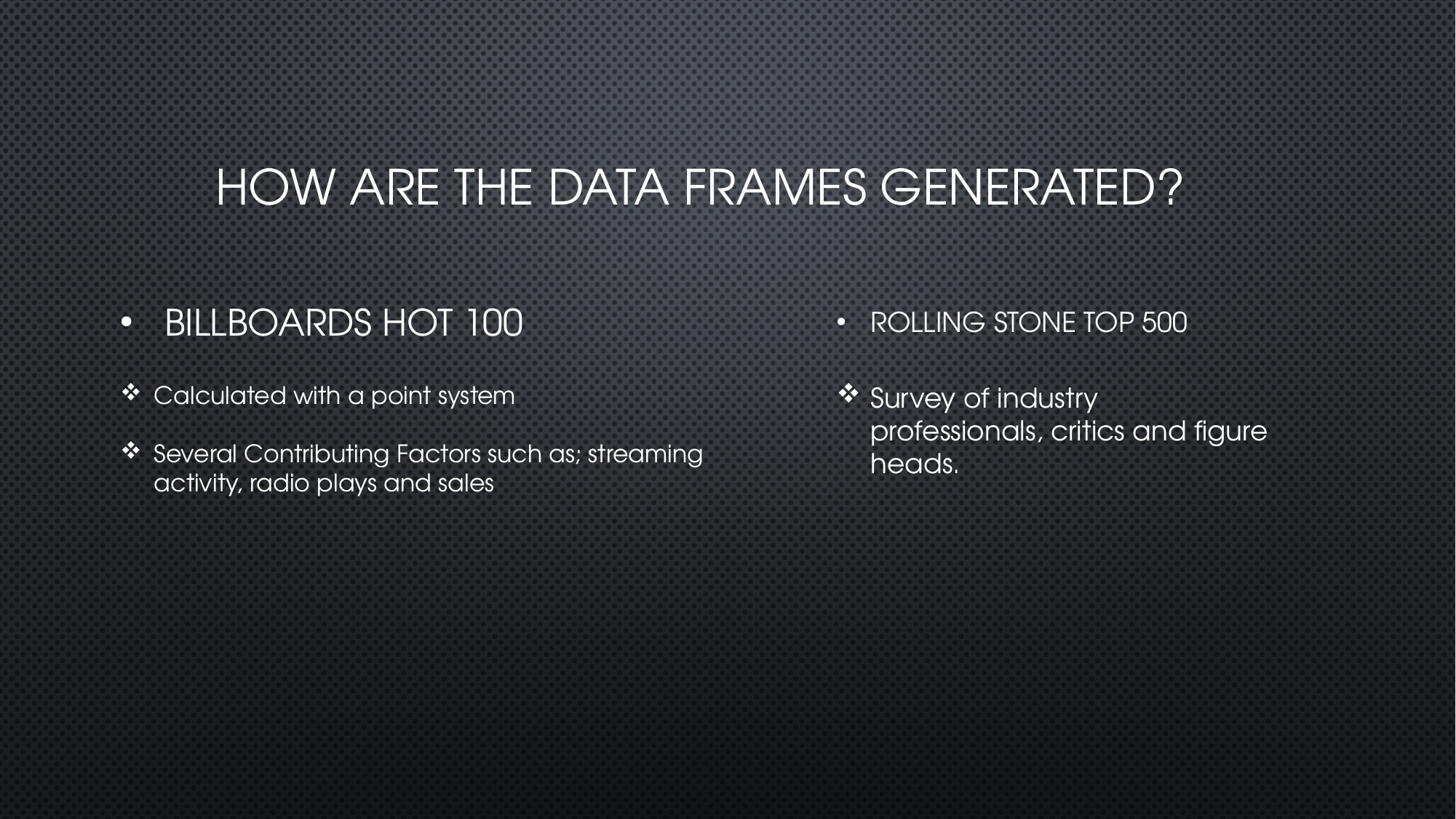

# How are the Data frames generated?
 Billboards hot 100
ROLLING STONE TOP 500
Calculated with a point system

Several Contributing Factors such as; streaming activity, radio plays and sales

Survey of industry professionals, critics and figure heads.